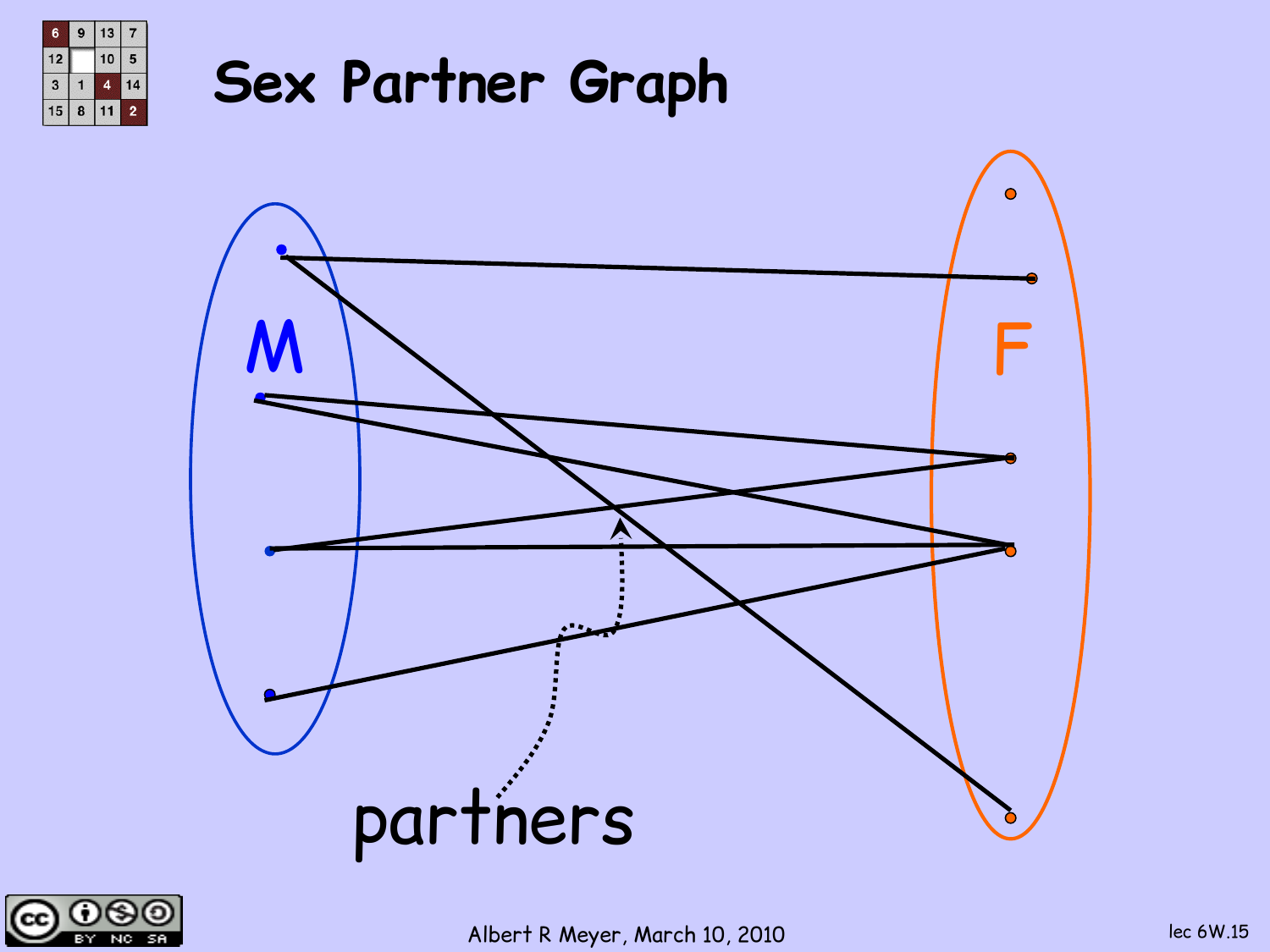

# Sex Partner Graph

partners
M
F
lec 6W.15